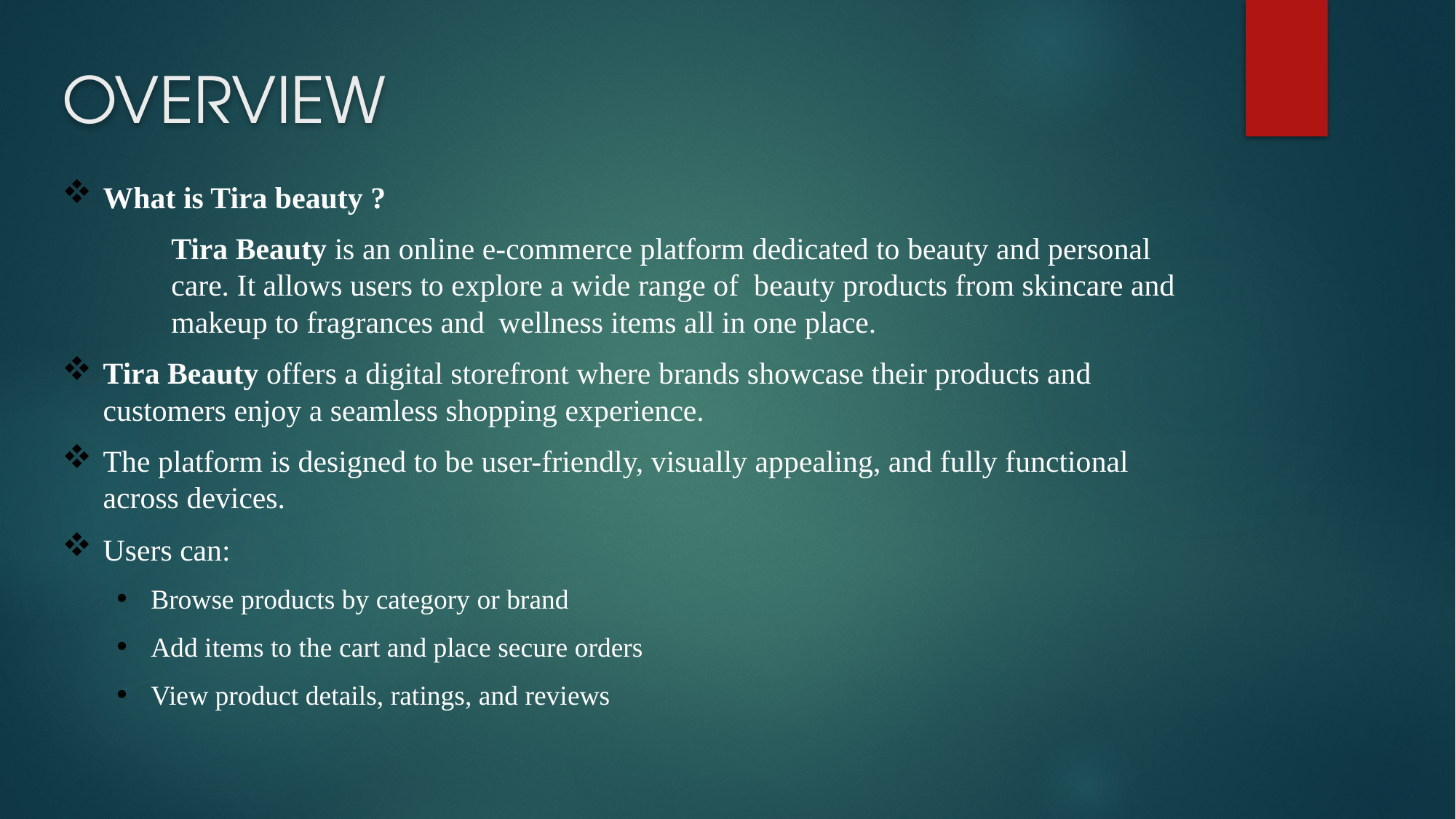

# OVERVIEW
What is Tira beauty ?
	Tira Beauty is an online e-commerce platform dedicated to beauty and personal 	care. It allows users to explore a wide range of  beauty products from skincare and 	makeup to fragrances and 	wellness items all in one place.
Tira Beauty offers a digital storefront where brands showcase their products and customers enjoy a seamless shopping experience.
The platform is designed to be user-friendly, visually appealing, and fully functional across devices.
Users can:
Browse products by category or brand
Add items to the cart and place secure orders
View product details, ratings, and reviews